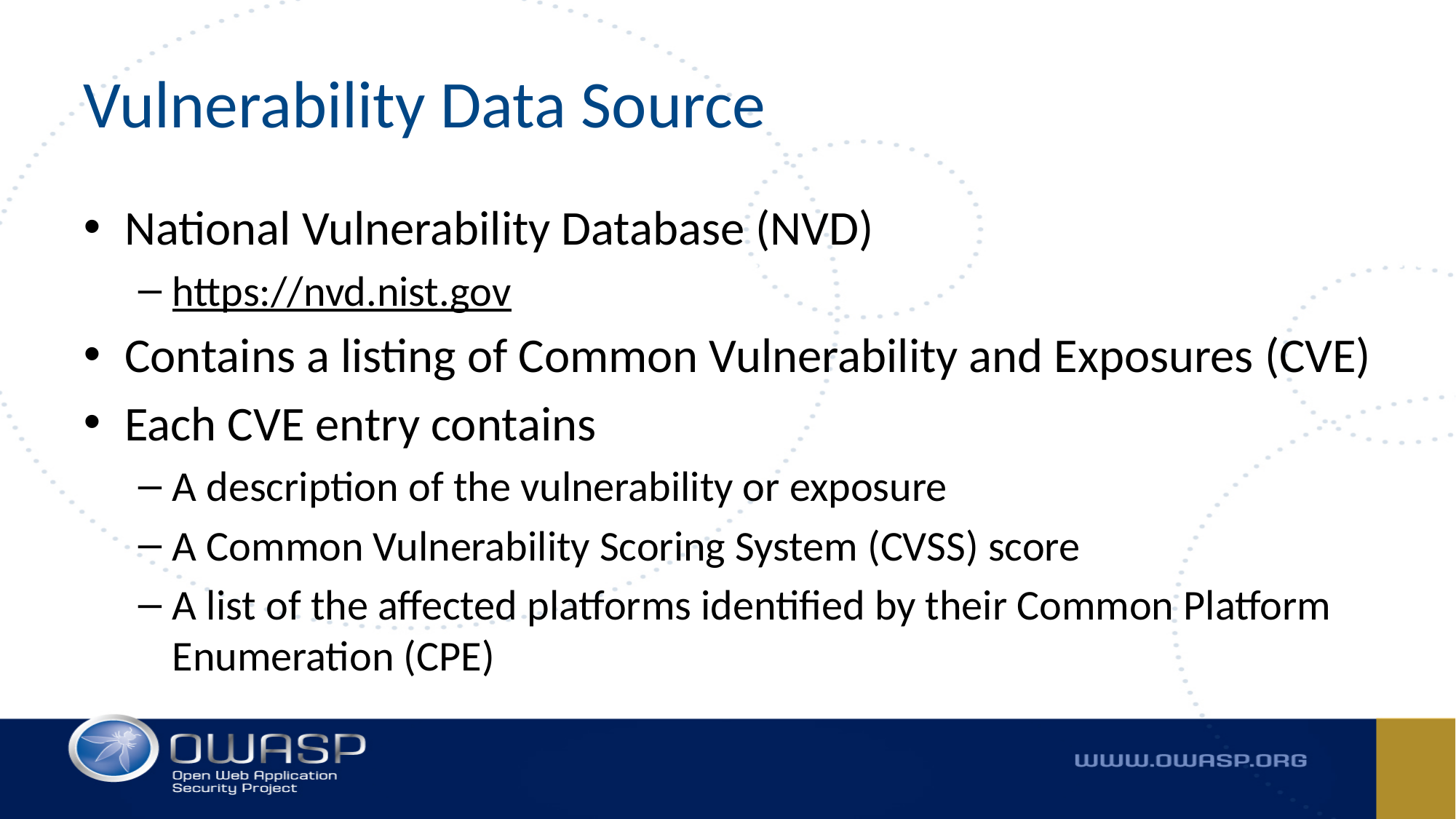

# Vulnerability Data Source
National Vulnerability Database (NVD)
https://nvd.nist.gov
Contains a listing of Common Vulnerability and Exposures (CVE)
Each CVE entry contains
A description of the vulnerability or exposure
A Common Vulnerability Scoring System (CVSS) score
A list of the affected platforms identified by their Common Platform Enumeration (CPE)